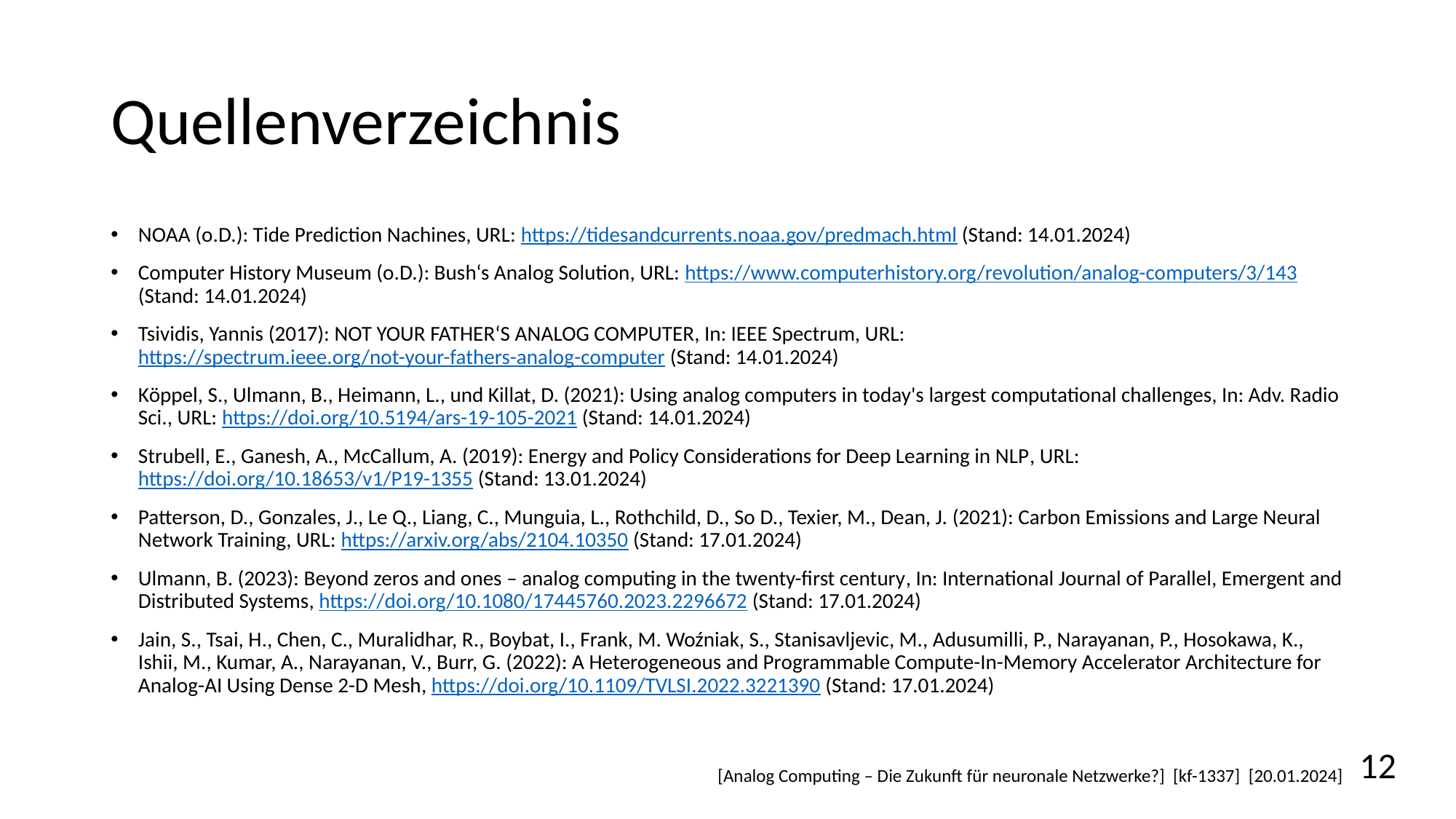

# Quellenverzeichnis
NOAA (o.D.): Tide Prediction Nachines, URL: https://tidesandcurrents.noaa.gov/predmach.html (Stand: 14.01.2024)
Computer History Museum (o.D.): Bush‘s Analog Solution, URL: https://www.computerhistory.org/revolution/analog-computers/3/143 (Stand: 14.01.2024)
Tsividis, Yannis (2017): NOT YOUR FATHER‘S ANALOG COMPUTER, In: IEEE Spectrum, URL: https://spectrum.ieee.org/not-your-fathers-analog-computer (Stand: 14.01.2024)
Köppel, S., Ulmann, B., Heimann, L., und Killat, D. (2021): Using analog computers in today's largest computational challenges, In: Adv. Radio Sci., URL: https://doi.org/10.5194/ars-19-105-2021 (Stand: 14.01.2024)
Strubell, E., Ganesh, A., McCallum, A. (2019): Energy and Policy Considerations for Deep Learning in NLP, URL: https://doi.org/10.18653/v1/P19-1355 (Stand: 13.01.2024)
Patterson, D., Gonzales, J., Le Q., Liang, C., Munguia, L., Rothchild, D., So D., Texier, M., Dean, J. (2021): Carbon Emissions and Large Neural Network Training, URL: https://arxiv.org/abs/2104.10350 (Stand: 17.01.2024)
Ulmann, B. (2023): Beyond zeros and ones – analog computing in the twenty-first century, In: International Journal of Parallel, Emergent and Distributed Systems, https://doi.org/10.1080/17445760.2023.2296672 (Stand: 17.01.2024)
Jain, S., Tsai, H., Chen, C., Muralidhar, R., Boybat, I., Frank, M. Woźniak, S., Stanisavljevic, M., Adusumilli, P., Narayanan, P., Hosokawa, K., Ishii, M., Kumar, A., Narayanan, V., Burr, G. (2022): A Heterogeneous and Programmable Compute-In-Memory Accelerator Architecture for Analog-AI Using Dense 2-D Mesh, https://doi.org/10.1109/TVLSI.2022.3221390 (Stand: 17.01.2024)

12
[Analog Computing – Die Zukunft für neuronale Netzwerke?]  [kf-1337]  [20.01.2024]